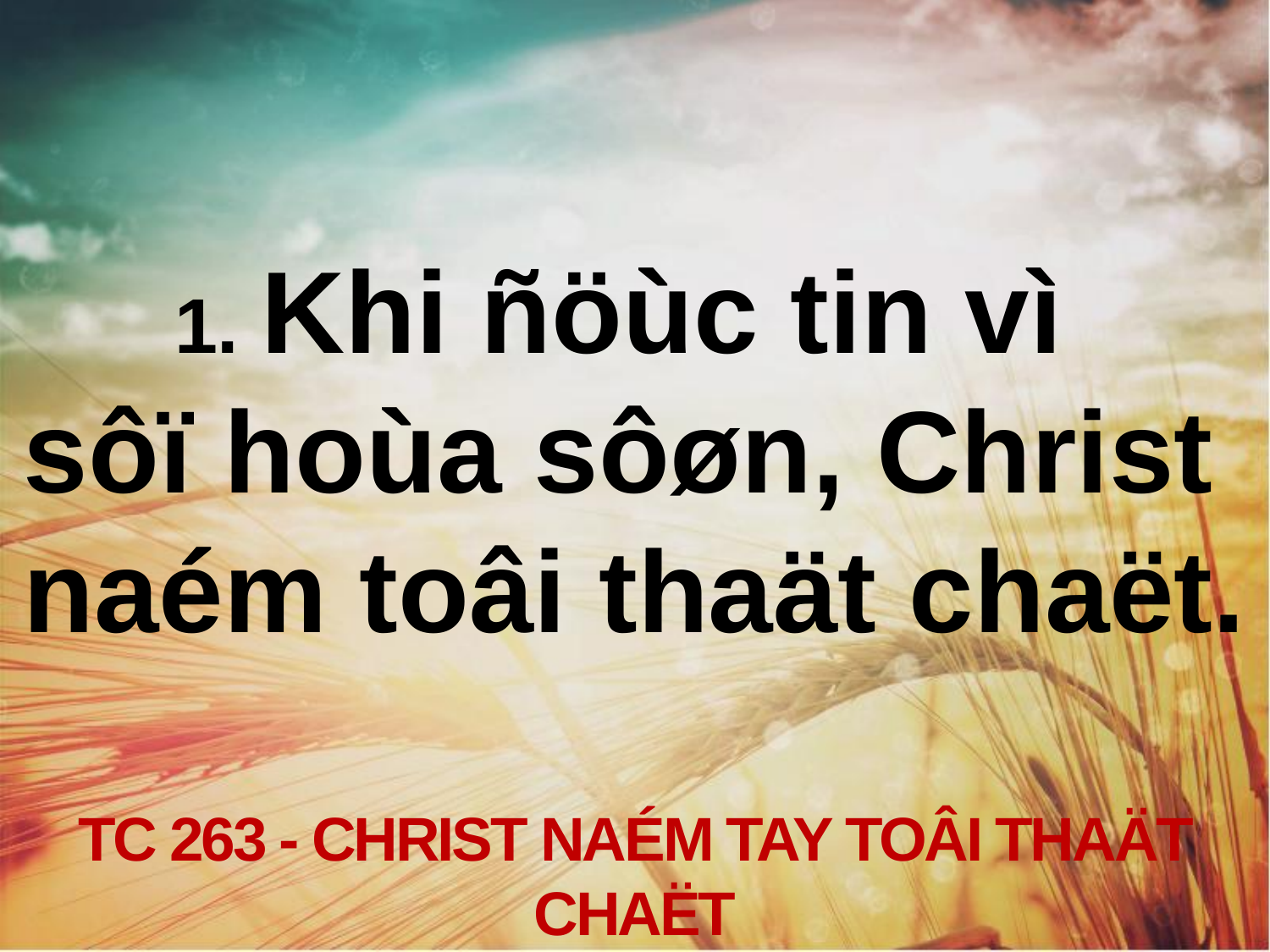

1. Khi ñöùc tin vì
sôï hoùa sôøn, Christ
naém toâi thaät chaët.
TC 263 - CHRIST NAÉM TAY TOÂI THAÄT CHAËT